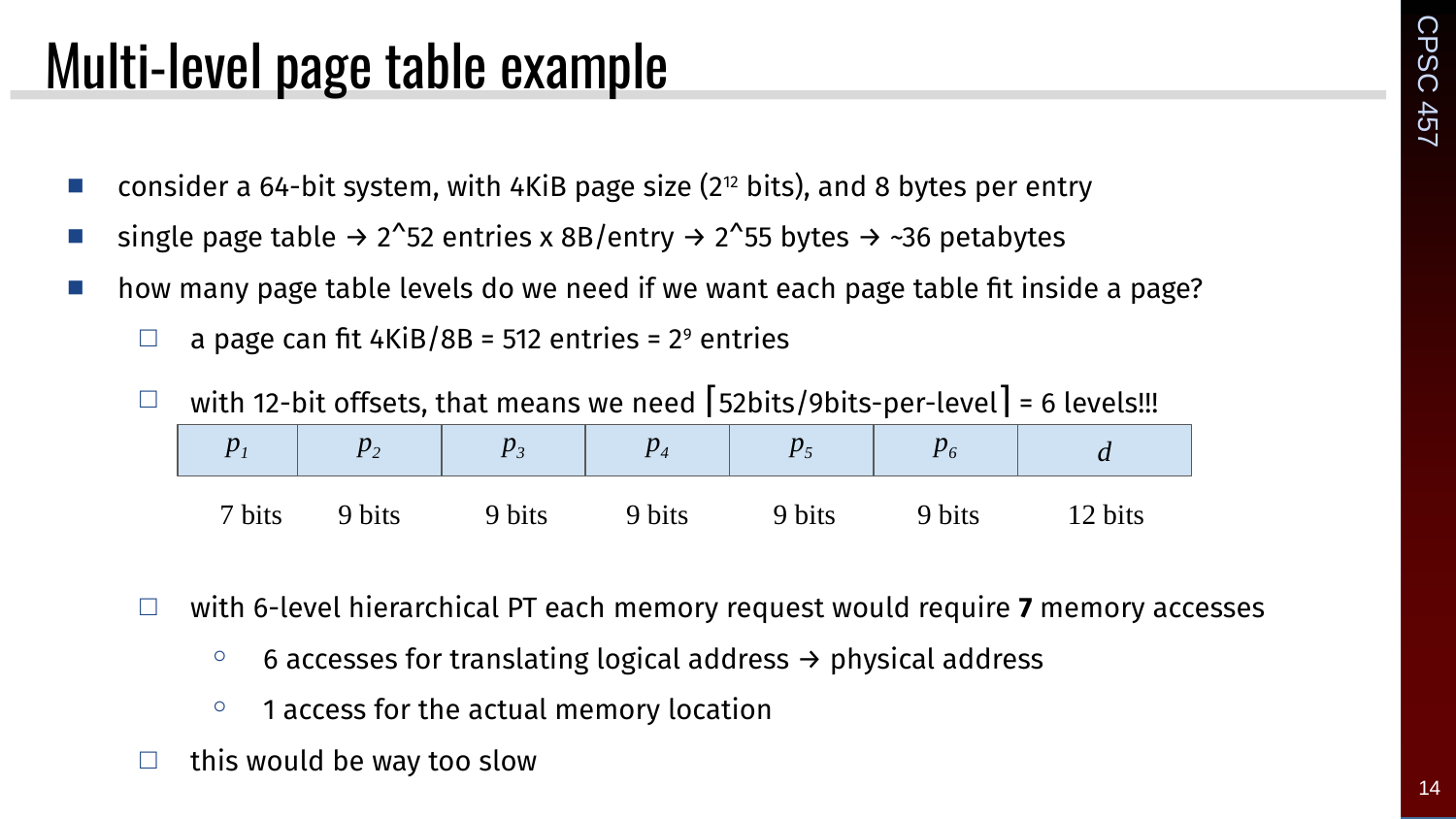

# Multi-level page table example
consider a 64-bit system, with 4KiB page size (212 bits), and 8 bytes per entry
single page table → 2^52 entries x 8B/entry → 2^55 bytes → ~36 petabytes
how many page table levels do we need if we want each page table fit inside a page?
a page can fit 4KiB/8B = 512 entries = 29 entries
with 12-bit offsets, that means we need ⌈52bits/9bits-per-level⌉ = 6 levels!!!

with 6-level hierarchical PT each memory request would require 7 memory accesses
6 accesses for translating logical address → physical address
1 access for the actual memory location
this would be way too slow
p2
p3
p4
p5
p6
d
p1
7 bits
9 bits
9 bits
9 bits
9 bits
9 bits
12 bits